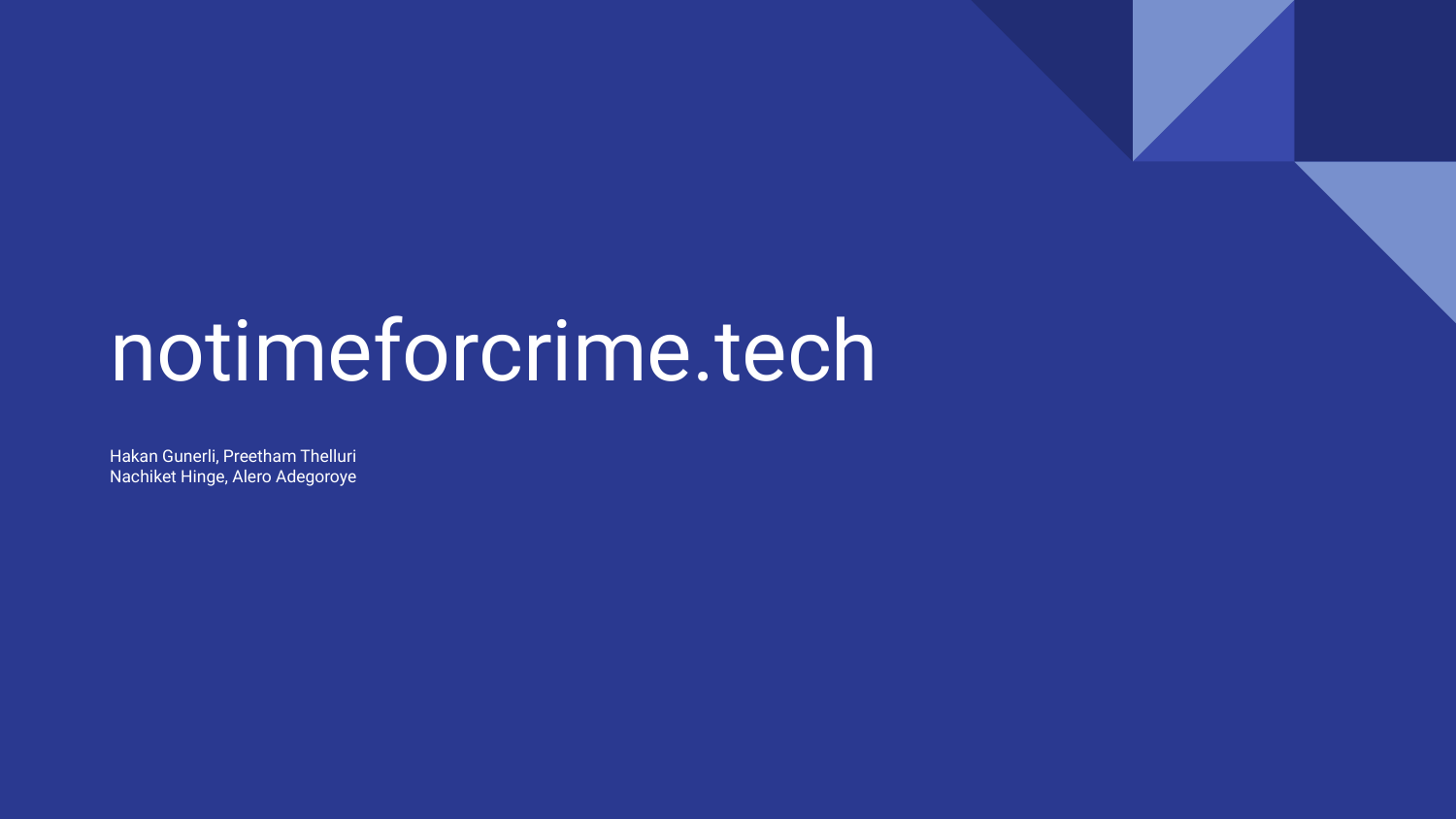

# notimeforcrime.tech
Hakan Gunerli, Preetham Thelluri
Nachiket Hinge, Alero Adegoroye